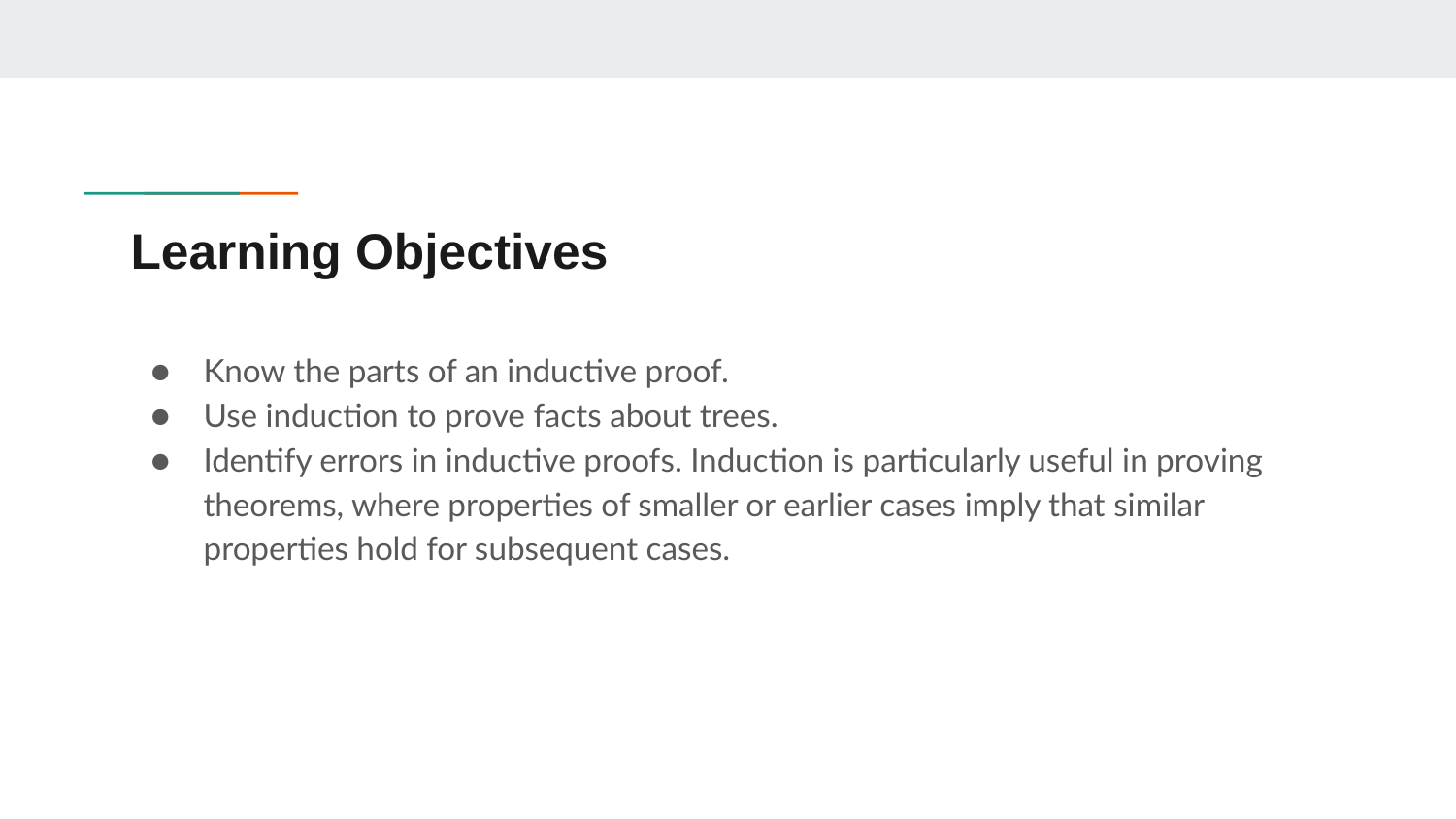

# Learning Objectives
Know the parts of an inductive proof.
Use induction to prove facts about trees.
Identify errors in inductive proofs. Induction is particularly useful in proving theorems, where properties of smaller or earlier cases imply that similar properties hold for subsequent cases.